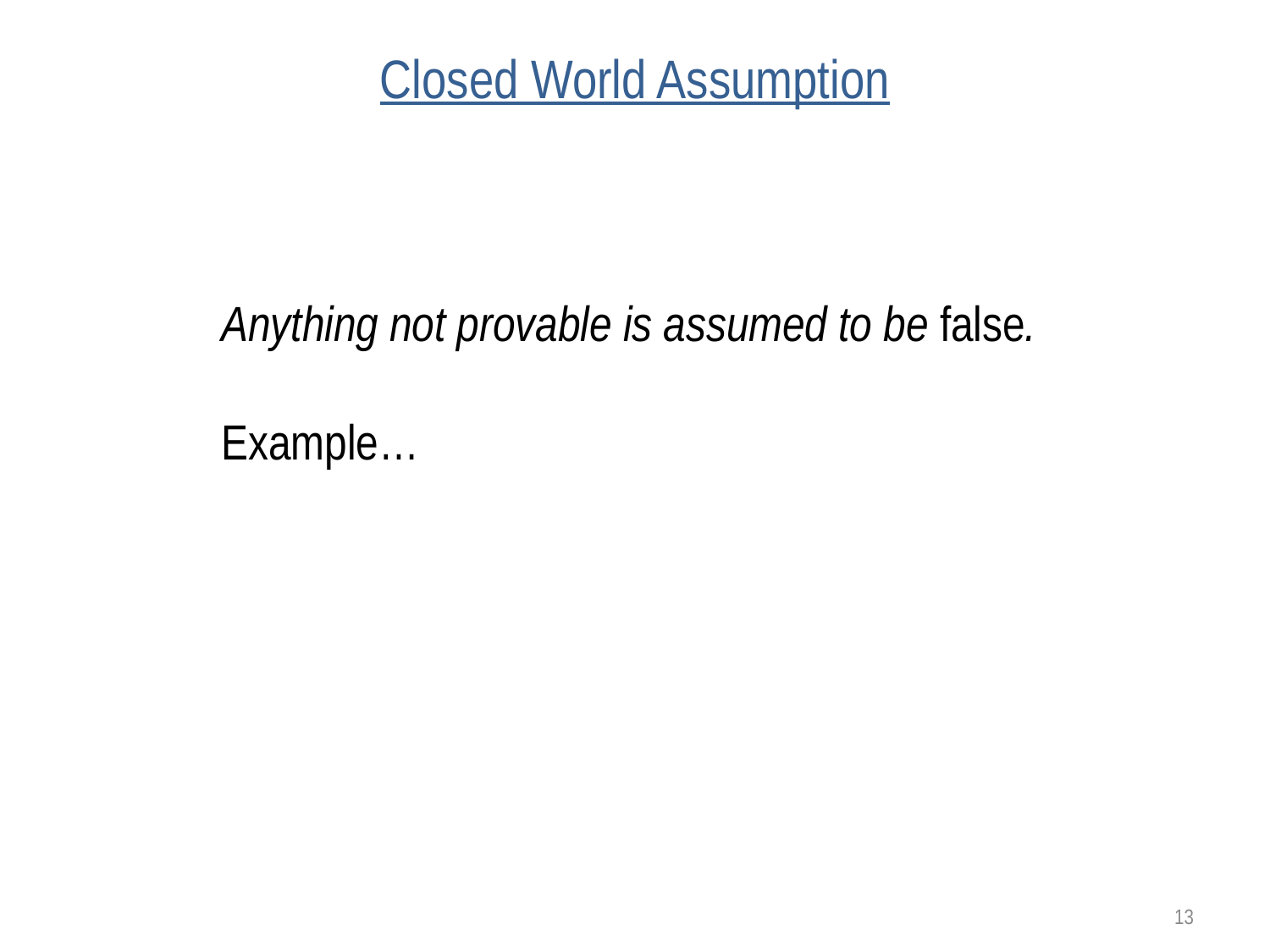

# Closed World Assumption
Anything not provable is assumed to be false.

Example…
13